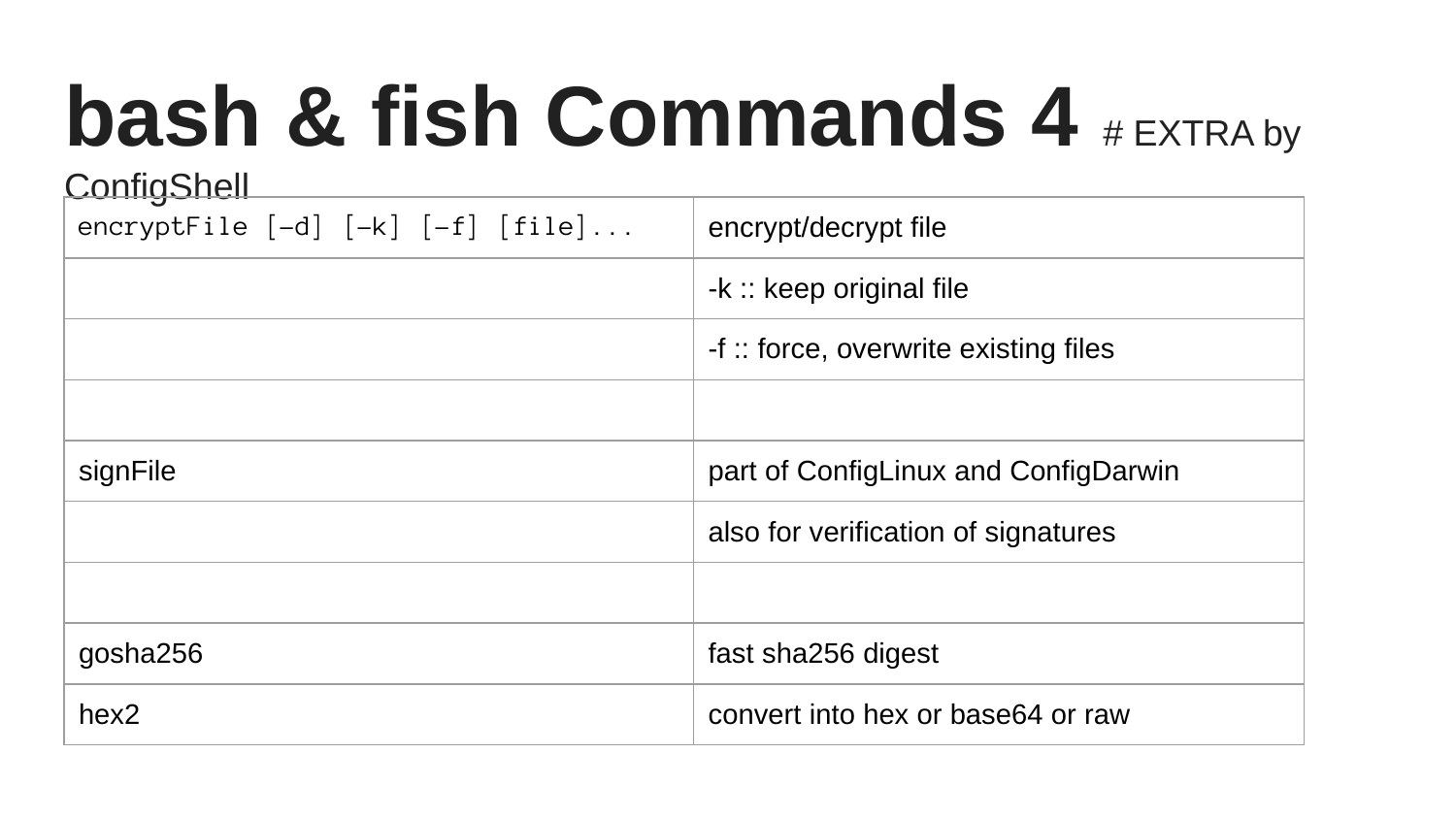

# bash & fish Commands 4 # EXTRA by ConfigShell
| encryptFile [-d] [-k] [-f] [file]... | encrypt/decrypt file |
| --- | --- |
|  | -k :: keep original file |
|  | -f :: force, overwrite existing files |
|  |  |
| signFile | part of ConfigLinux and ConfigDarwin |
|  | also for verification of signatures |
|  |  |
| gosha256 | fast sha256 digest |
| hex2 | convert into hex or base64 or raw |